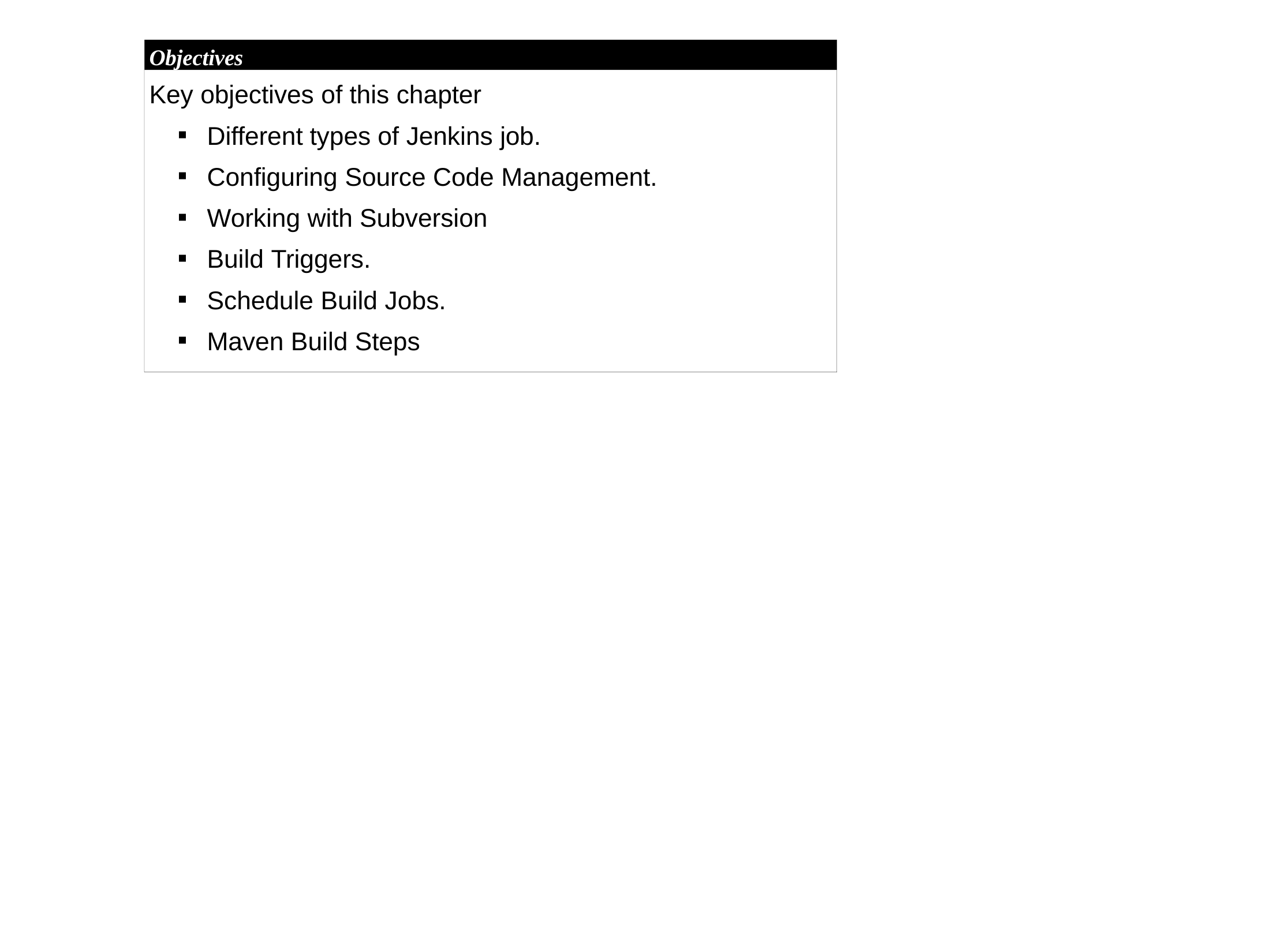

Chapter 3 - Job Types in Jenkins

Objectives
Key objectives of this chapter
Different types of Jenkins job.
Configuring Source Code Management.
Working with Subversion
Build Triggers.
Schedule Build Jobs.
Maven Build Steps